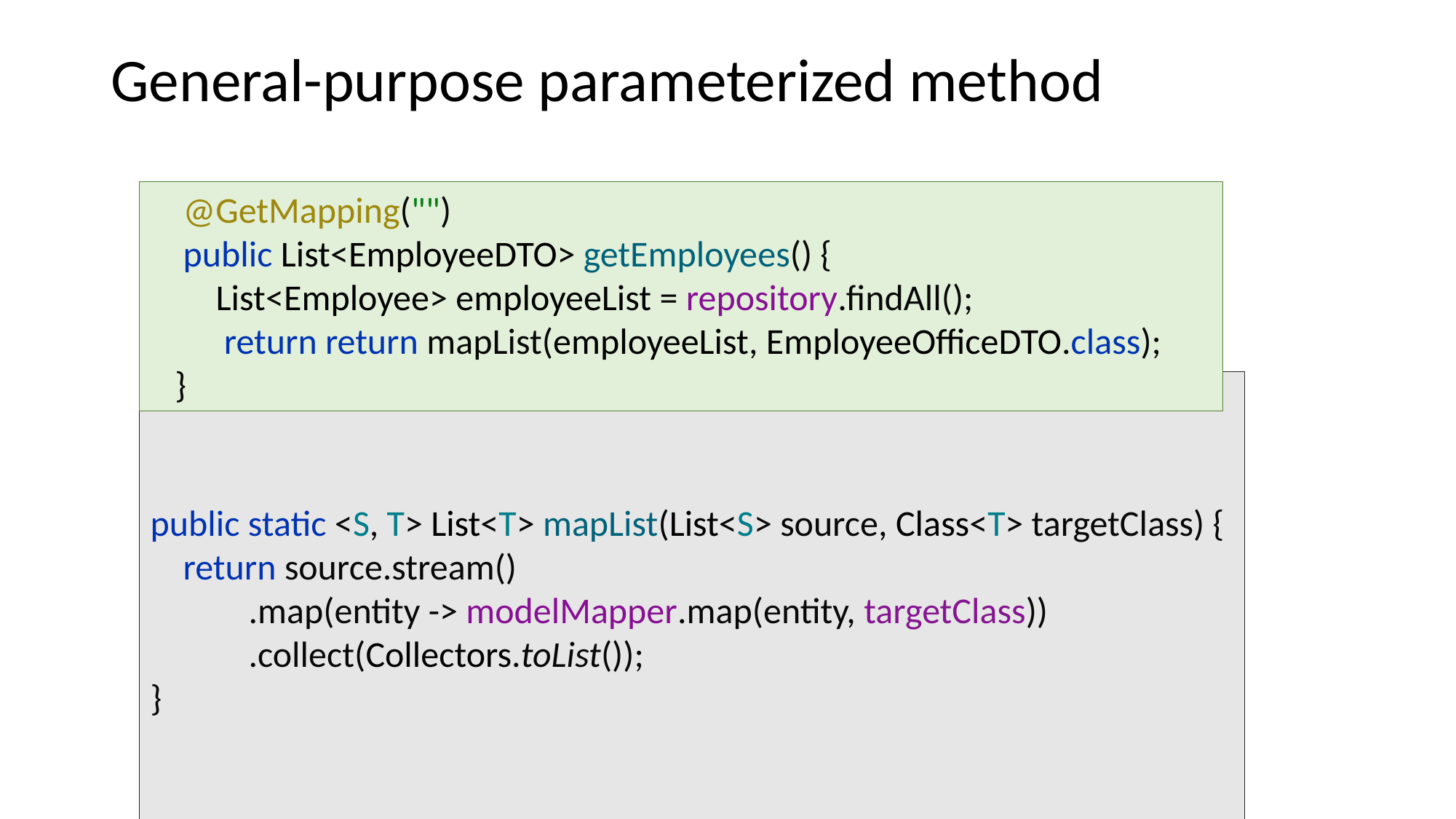

# General-purpose parameterized method
    @GetMapping("")
    public List<EmployeeDTO> getEmployees() {
        List<Employee> employeeList = repository.findAll();
         return return mapList(employeeList, EmployeeOfficeDTO.class);
   }
public static <S, T> List<T> mapList(List<S> source, Class<T> targetClass) {
    return source.stream()
            .map(entity -> modelMapper.map(entity, targetClass))
            .collect(Collectors.toList());
}